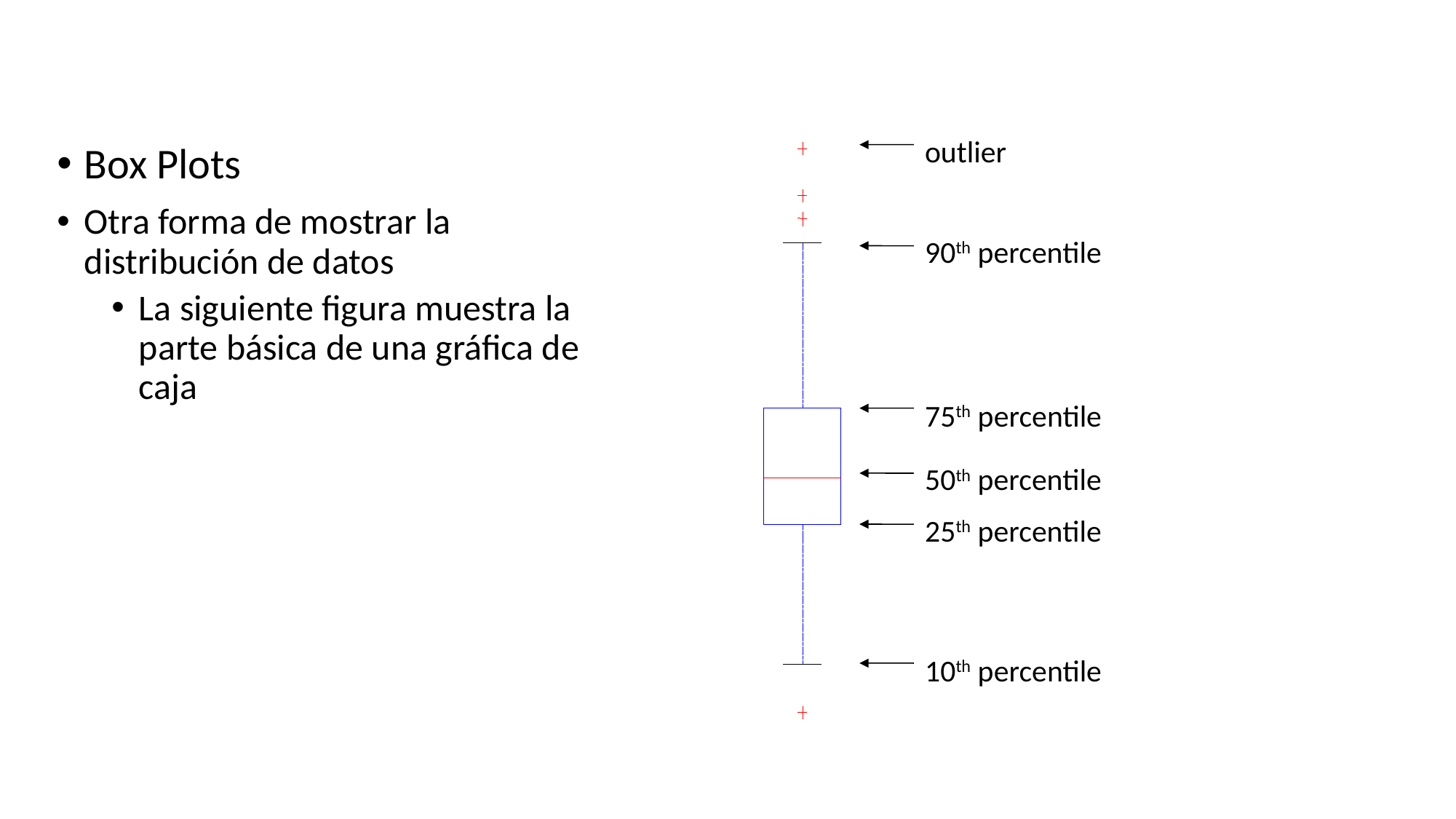

# Box Plots
outlier
Box Plots
Otra forma de mostrar la distribución de datos
La siguiente figura muestra la parte básica de una gráfica de caja

90th percentile

75th percentile

50th percentile

25th percentile

10th percentile